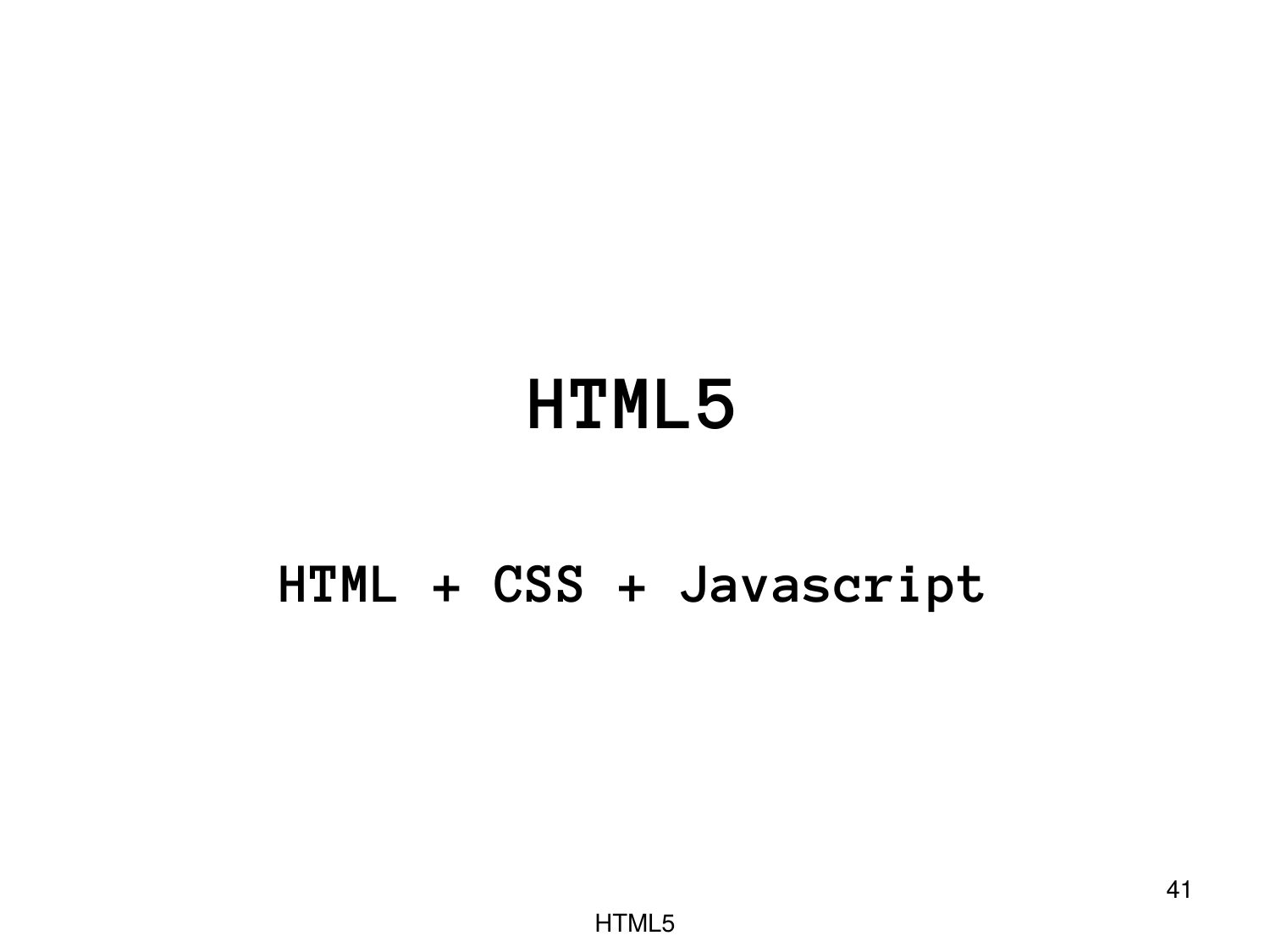

# HTML5
HTML + CSS + Javascript
41
HTML5